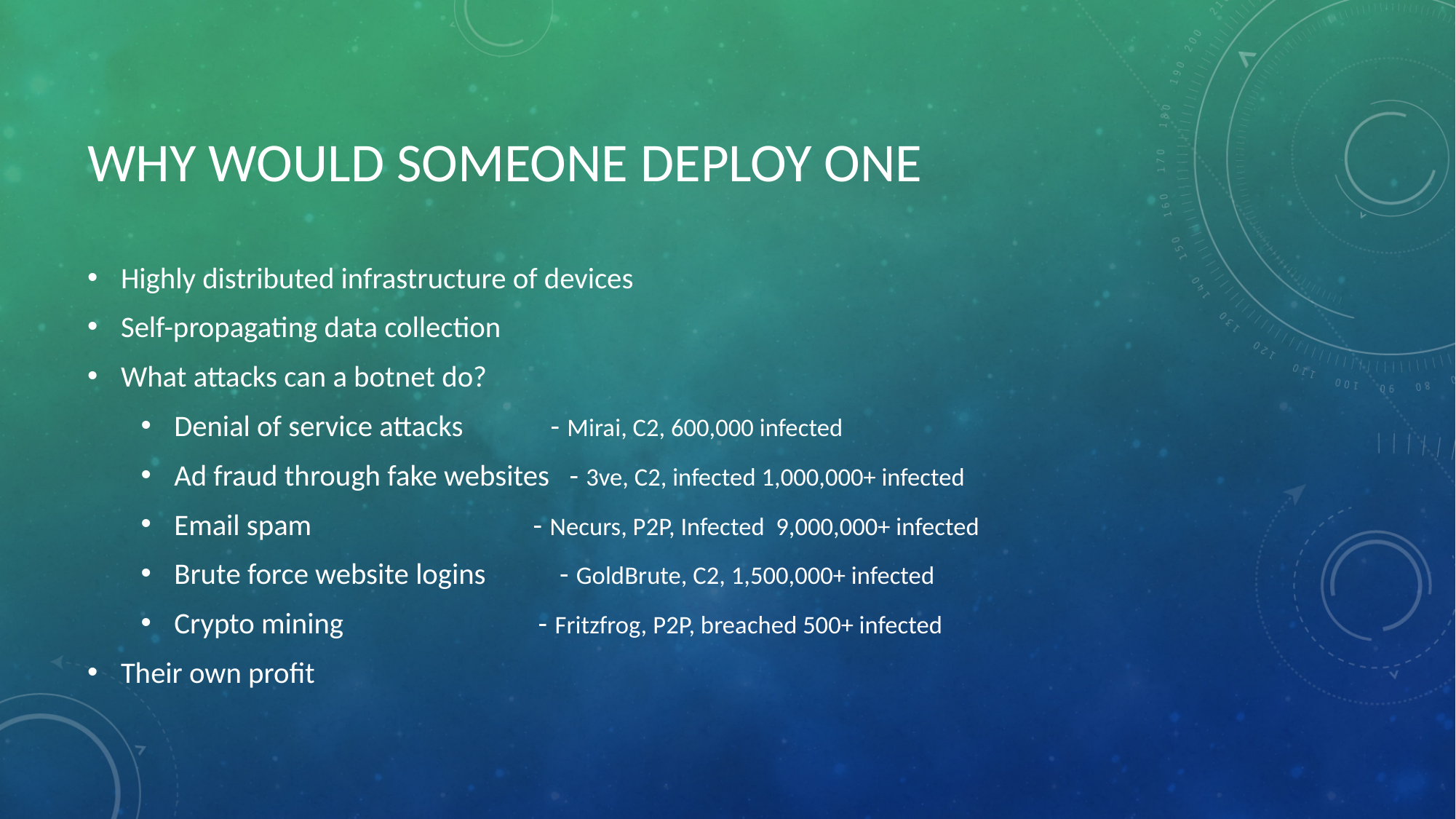

# Why would someone deploy one
Highly distributed infrastructure of devices
Self-propagating data collection
What attacks can a botnet do?
Denial of service attacks             - Mirai, C2, 600,000 infected
Ad fraud through fake websites   - 3ve, C2, infected 1,000,000+ infected
Email spam                                 - Necurs, P2P, Infected  9,000,000+ infected
Brute force website logins           - GoldBrute, C2, 1,500,000+ infected
Crypto mining                             - Fritzfrog, P2P, breached 500+ infected
Their own profit